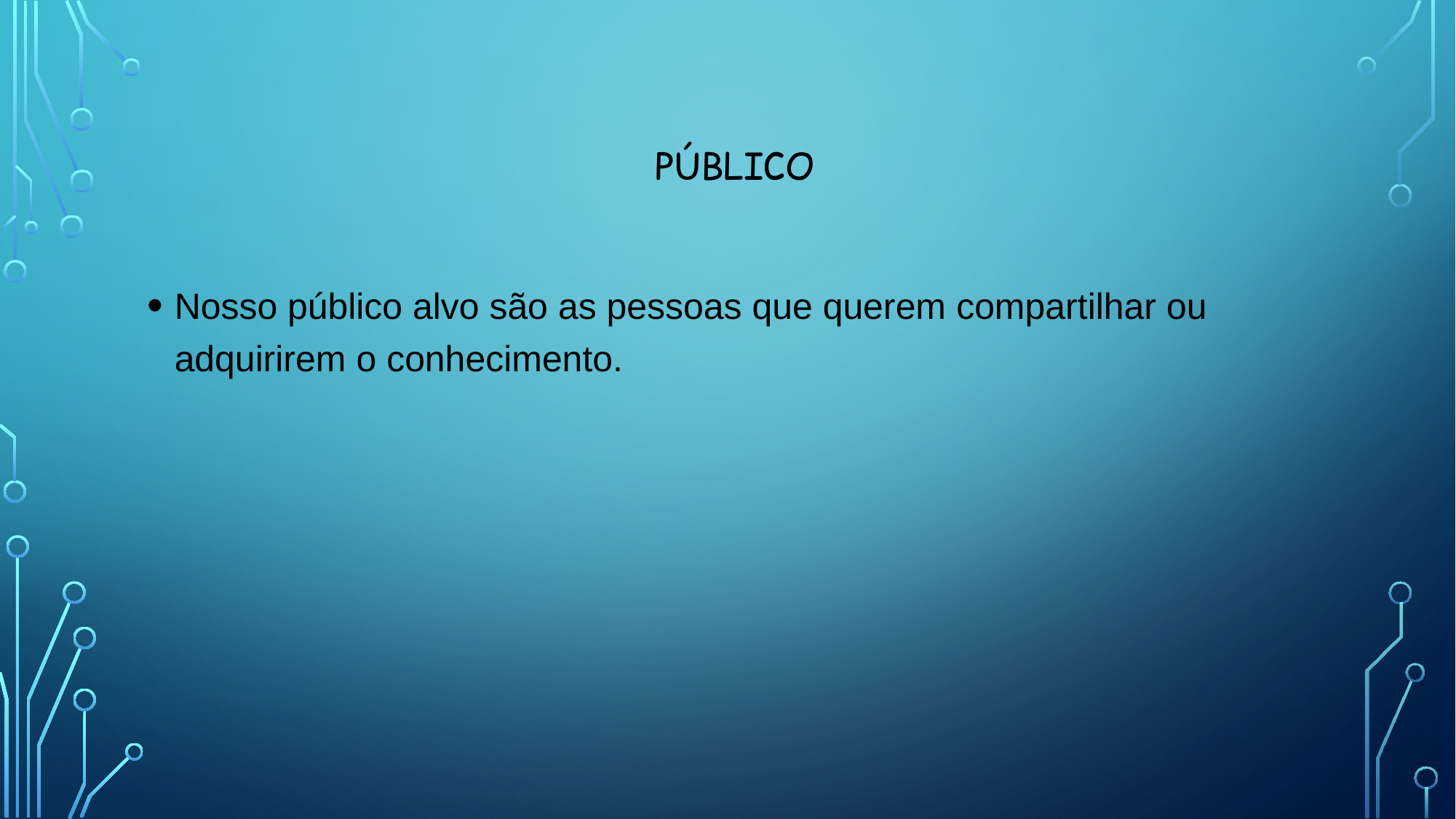

# público
Nosso público alvo são as pessoas que querem compartilhar ou adquirirem o conhecimento.